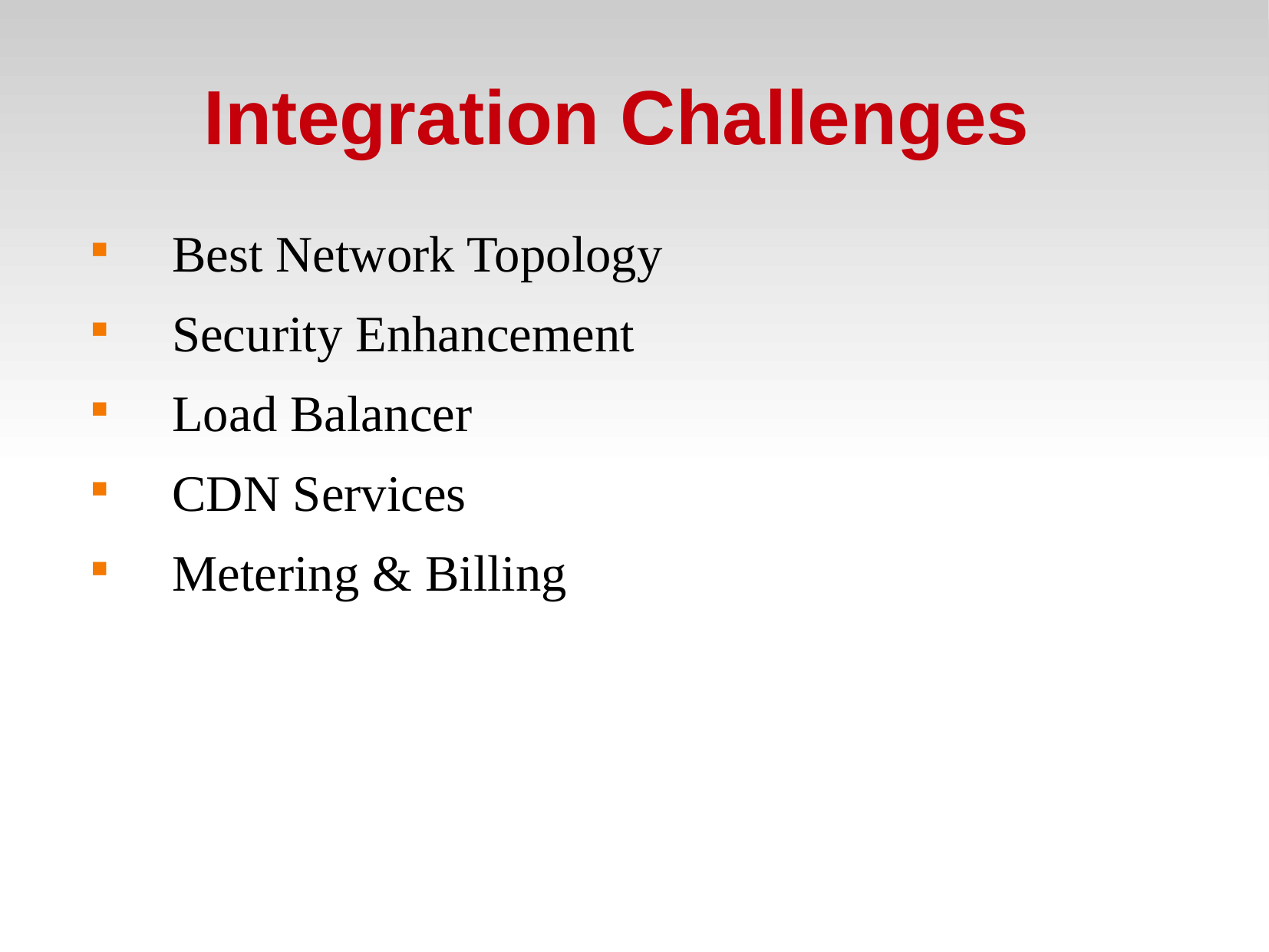

# Integration Challenges
Best Network Topology
Security Enhancement
Load Balancer
CDN Services
Metering & Billing